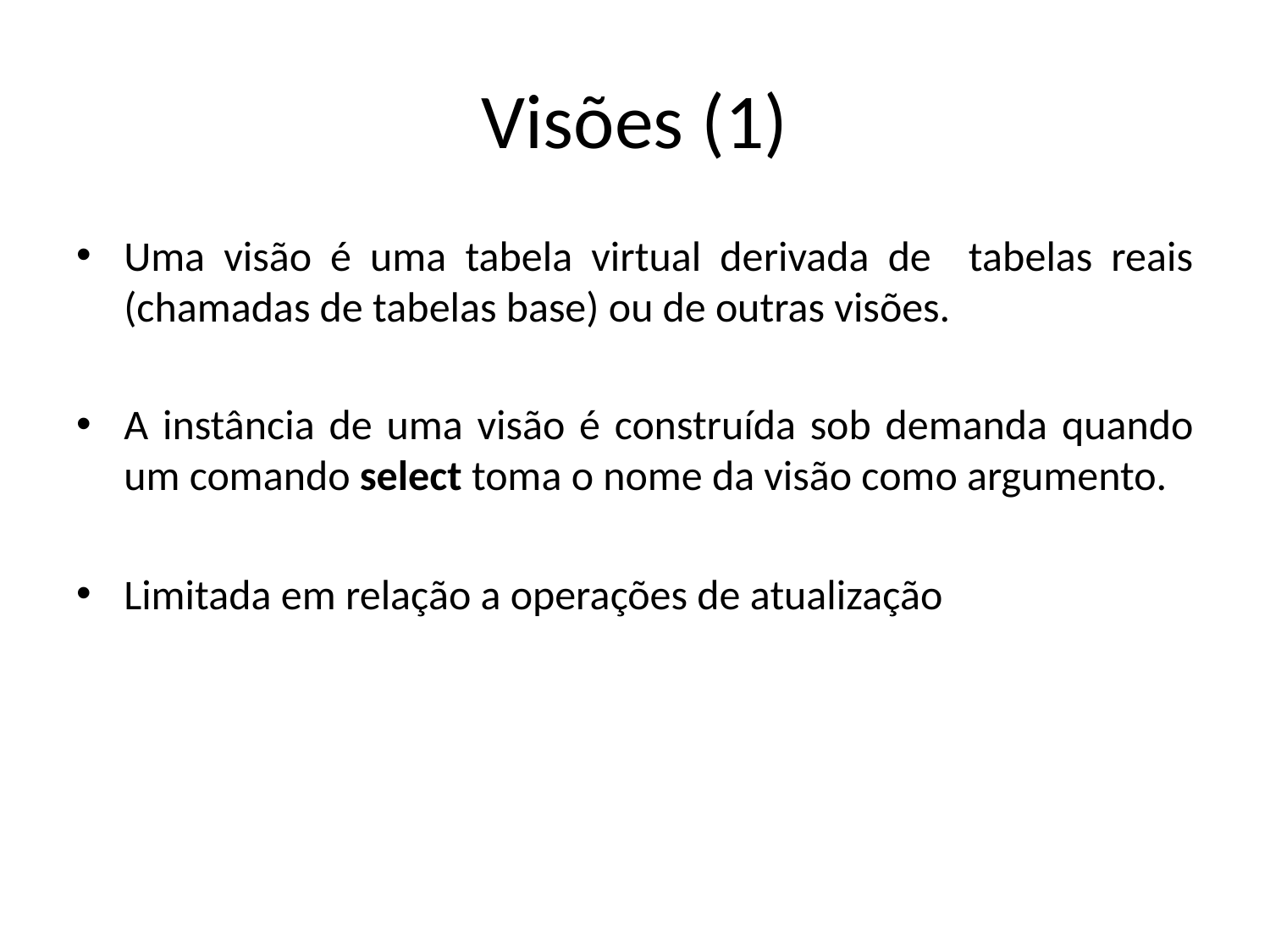

# Visões (1)
Uma visão é uma tabela virtual derivada de  tabelas reais (chamadas de tabelas base) ou de outras visões.

A instância de uma visão é construída sob demanda quando um comando select toma o nome da visão como argumento.

Limitada em relação a operações de atualização